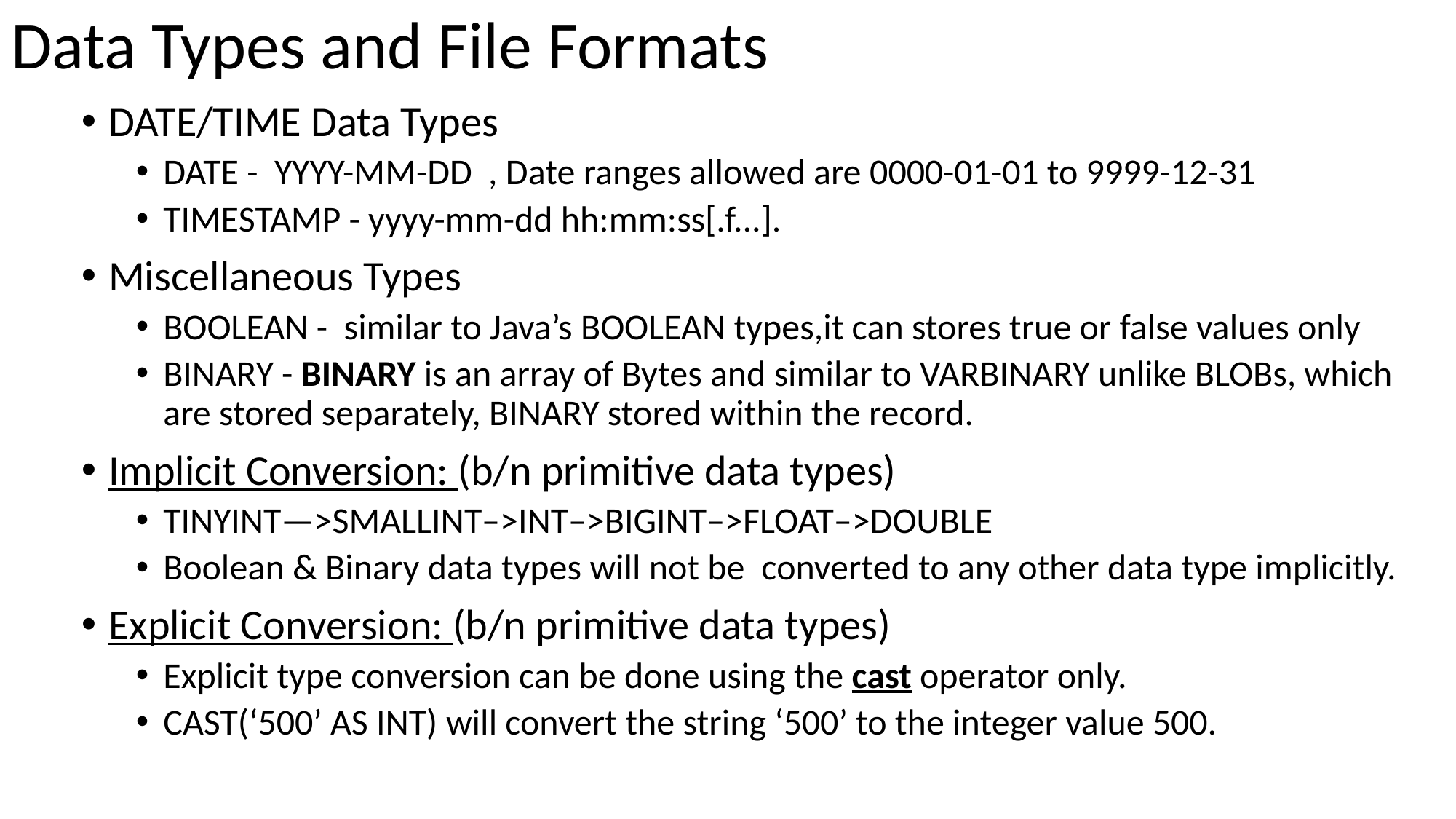

# Data Types and File Formats
DATE/TIME Data Types
DATE -  YYYY-­MM-­DD  , Date ranges allowed are 0000-­01-­01 to 9999-­12-­31
TIMESTAMP - yyyy-mm-dd hh:mm:ss[.f...].
Miscellaneous Types
BOOLEAN -  similar to Java’s BOOLEAN types,it can stores true or false values only
BINARY - BINARY is an array of Bytes and similar to VARBINARY unlike BLOBs, which are stored separately, BINARY stored within the record.
Implicit Conversion: (b/n primitive data types)
TINYINT—>SMALLINT–>INT–>BIGINT–>FLOAT–>DOUBLE
Boolean & Binary data types will not be  converted to any other data type implicitly.
Explicit Conversion: (b/n primitive data types)
Explicit type conversion can be done using the cast operator only.
CAST(‘500’ AS INT) will convert the string ‘500’ to the integer value 500.